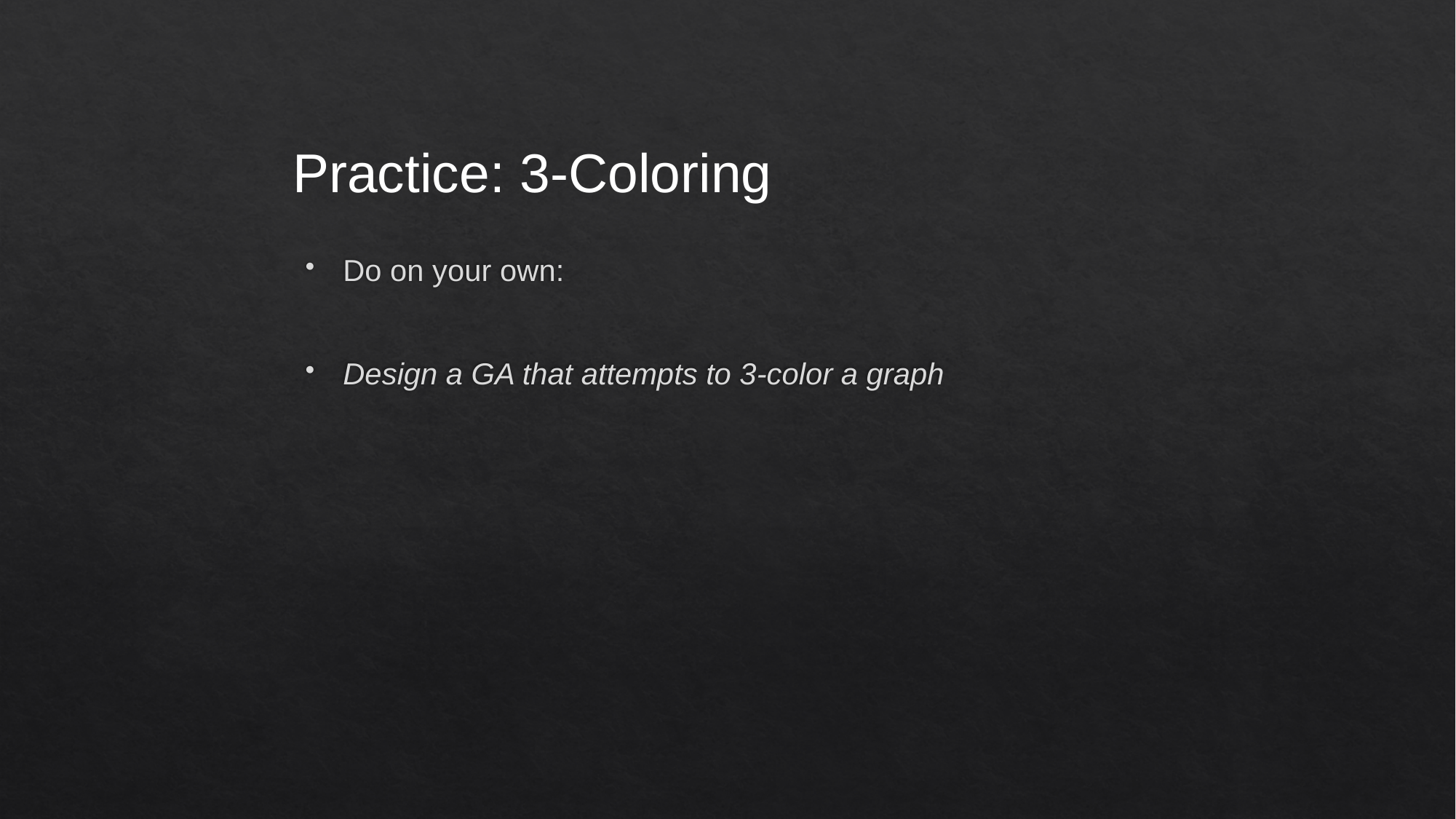

Practice: 3-Coloring
Do on your own:

Design a GA that attempts to 3-color a graph